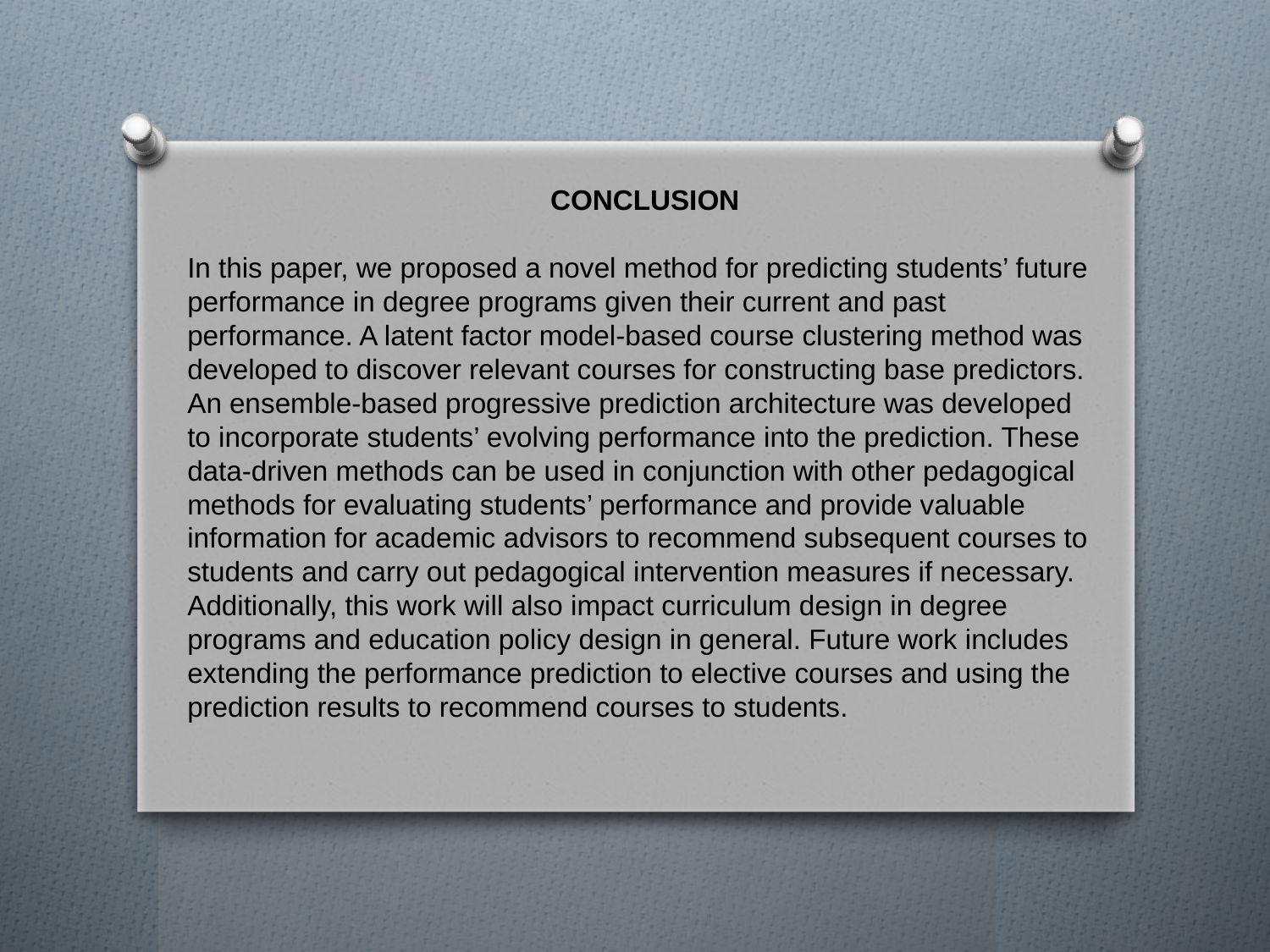

CONCLUSION

In this paper, we proposed a novel method for predicting students’ future performance in degree programs given their current and past performance. A latent factor model-based course clustering method was developed to discover relevant courses for constructing base predictors. An ensemble-based progressive prediction architecture was developed to incorporate students’ evolving performance into the prediction. These data-driven methods can be used in conjunction with other pedagogical methods for evaluating students’ performance and provide valuable information for academic advisors to recommend subsequent courses to students and carry out pedagogical intervention measures if necessary. Additionally, this work will also impact curriculum design in degree programs and education policy design in general. Future work includes extending the performance prediction to elective courses and using the prediction results to recommend courses to students.